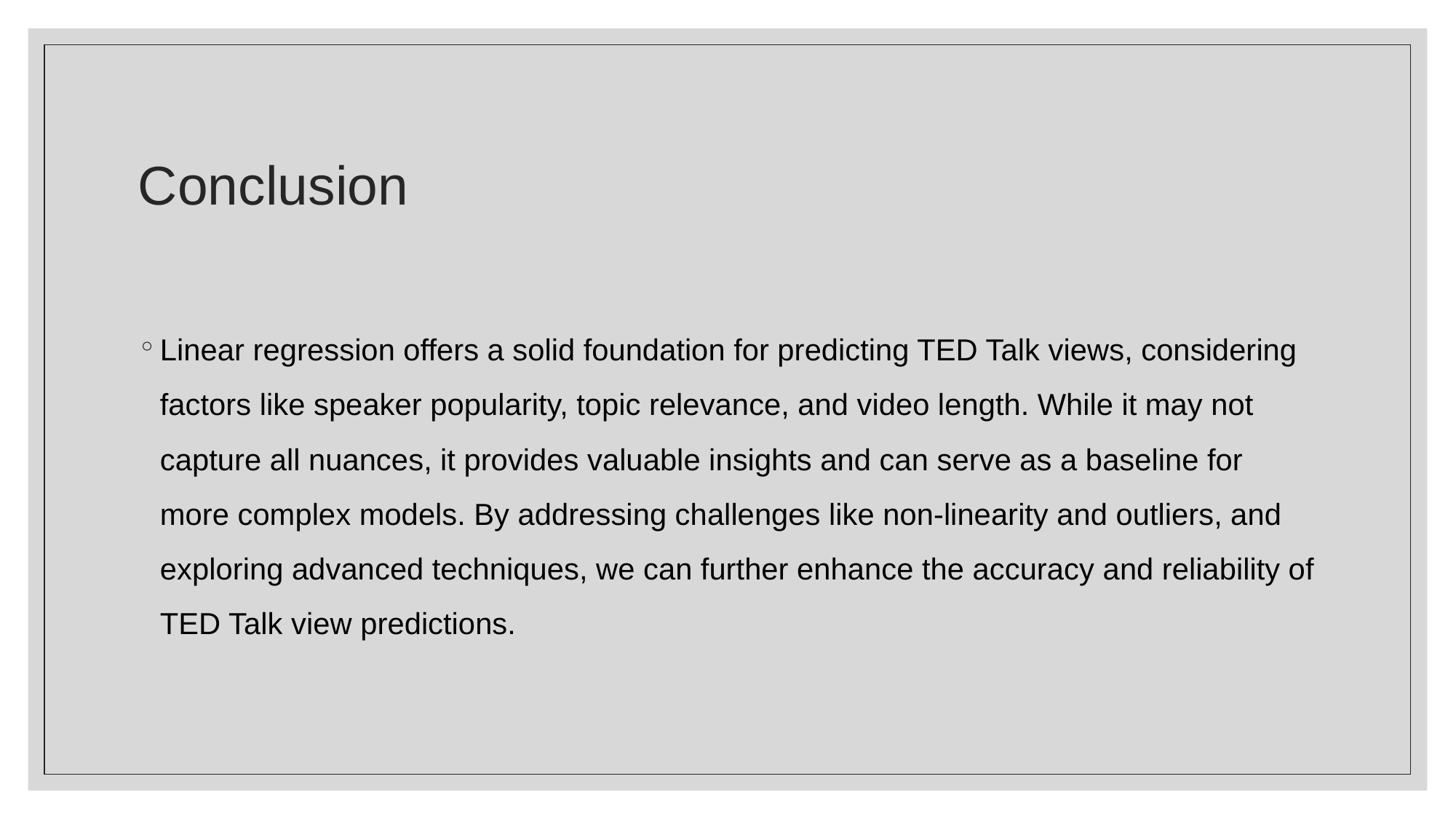

# Conclusion
Linear regression offers a solid foundation for predicting TED Talk views, considering factors like speaker popularity, topic relevance, and video length. While it may not capture all nuances, it provides valuable insights and can serve as a baseline for more complex models. By addressing challenges like non-linearity and outliers, and exploring advanced techniques, we can further enhance the accuracy and reliability of TED Talk view predictions.